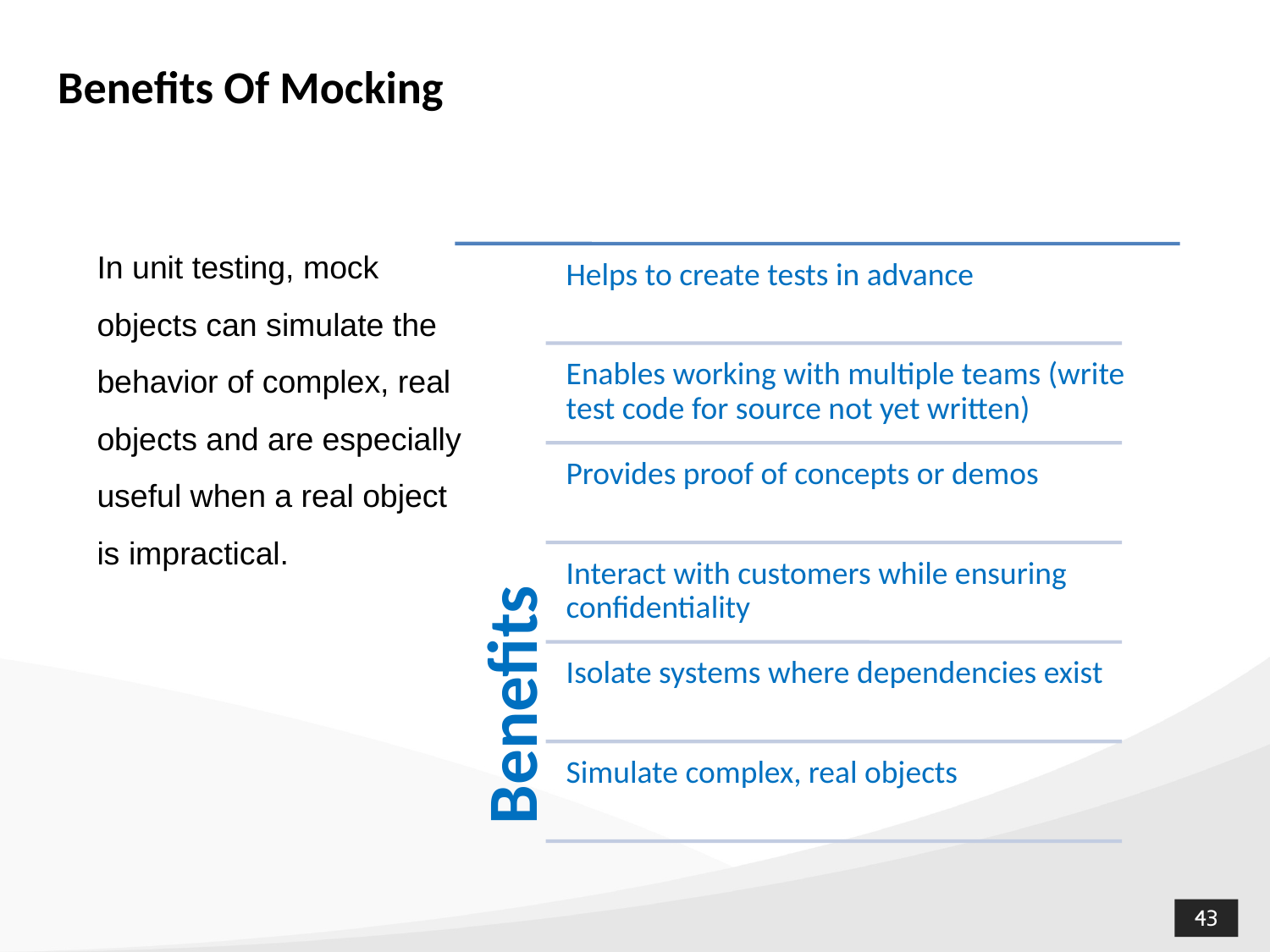

Benefits Of Mocking
In unit testing, mock objects can simulate the behavior of complex, real objects and are especially useful when a real object is impractical.
Benefits
Helps to create tests in advance
Enables working with multiple teams (write test code for source not yet written)
Provides proof of concepts or demos
Interact with customers while ensuring confidentiality
Isolate systems where dependencies exist
Simulate complex, real objects